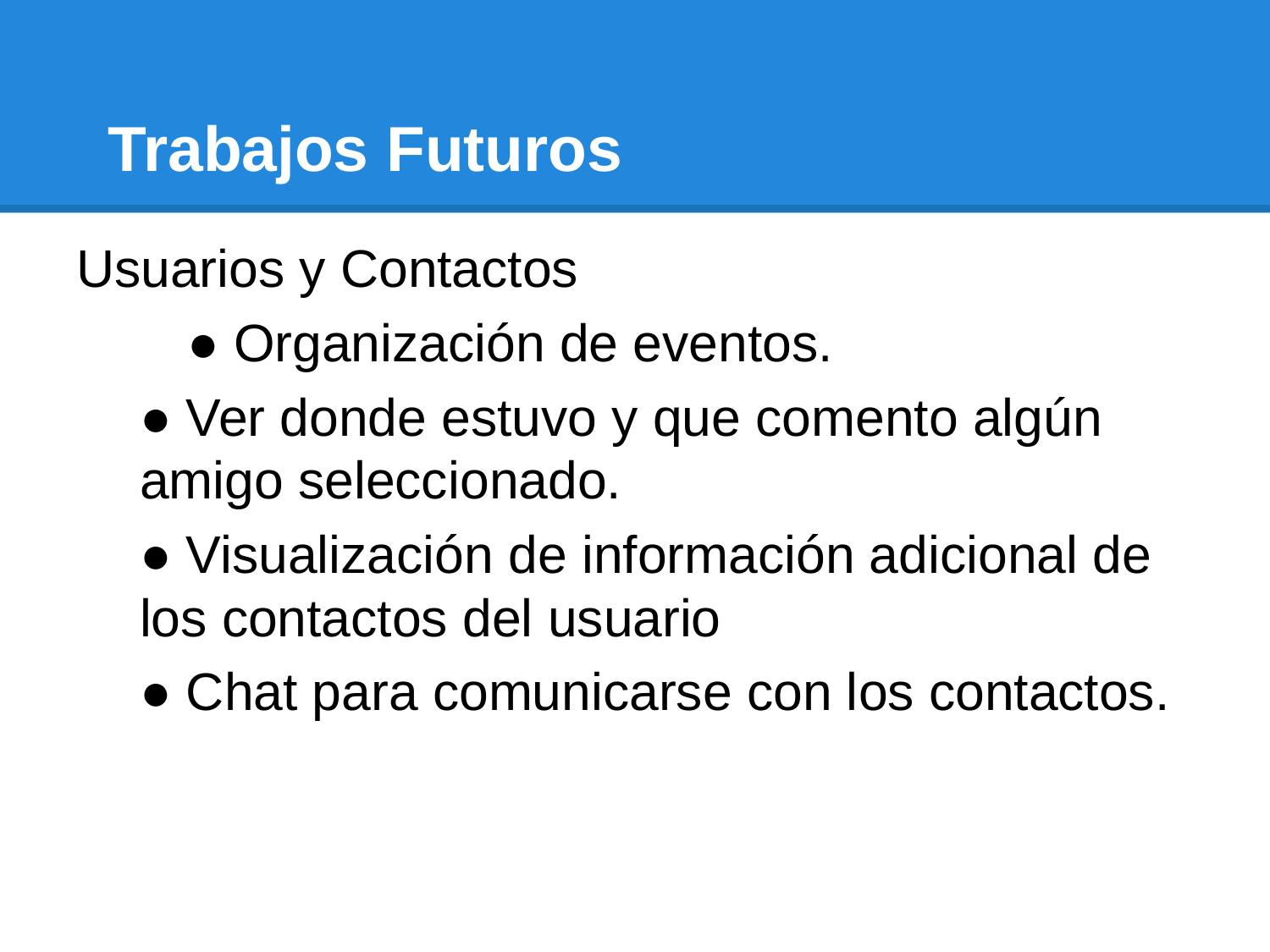

# Trabajos Futuros
Usuarios y Contactos
● Organización de eventos.
● Ver donde estuvo y que comento algún amigo seleccionado.
● Visualización de información adicional de los contactos del usuario
● Chat para comunicarse con los contactos.